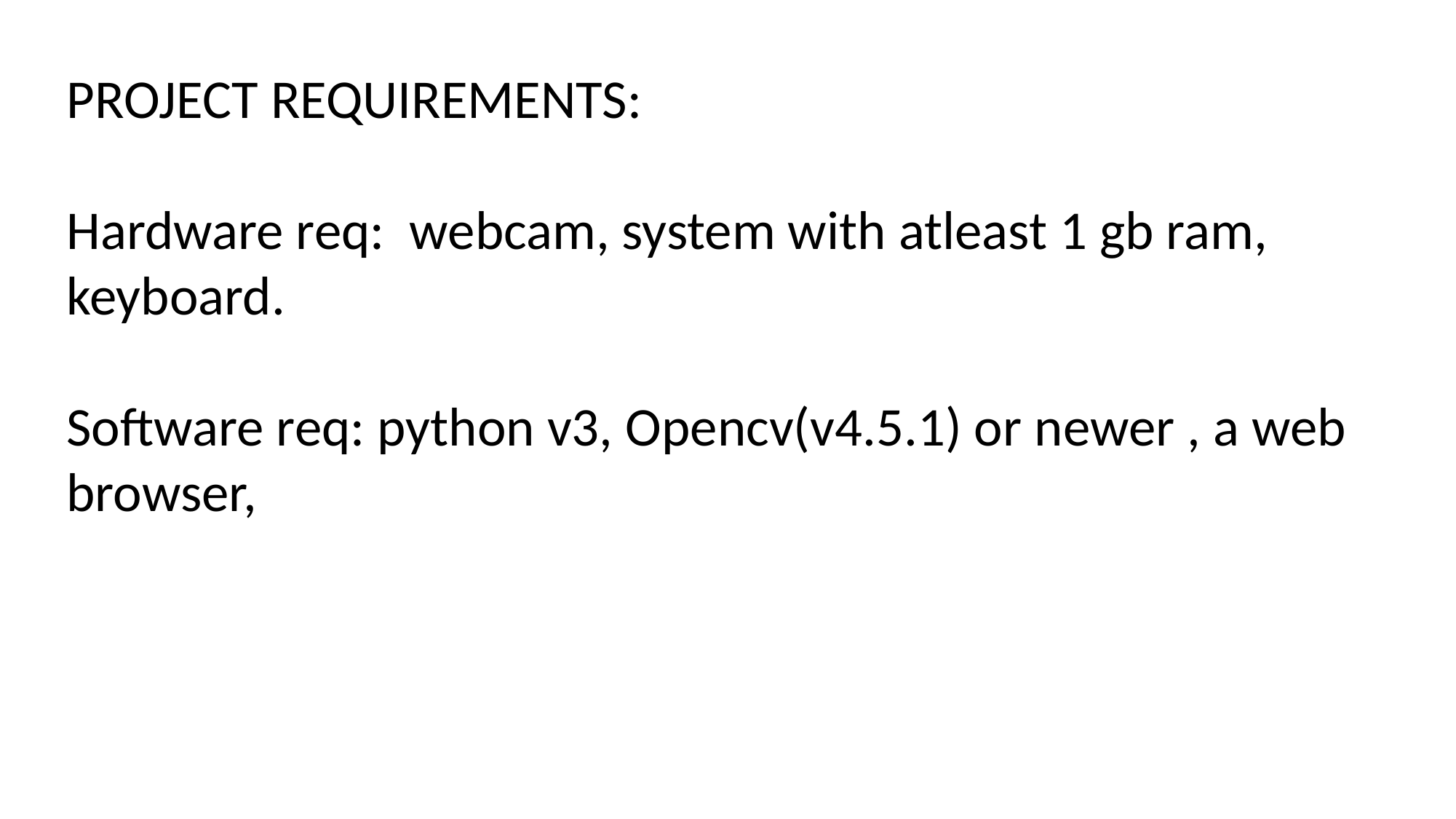

PROJECT REQUIREMENTS:

Hardware req:  webcam, system with atleast 1 gb ram, keyboard.

Software req: python v3, Opencv(v4.5.1) or newer , a web browser,